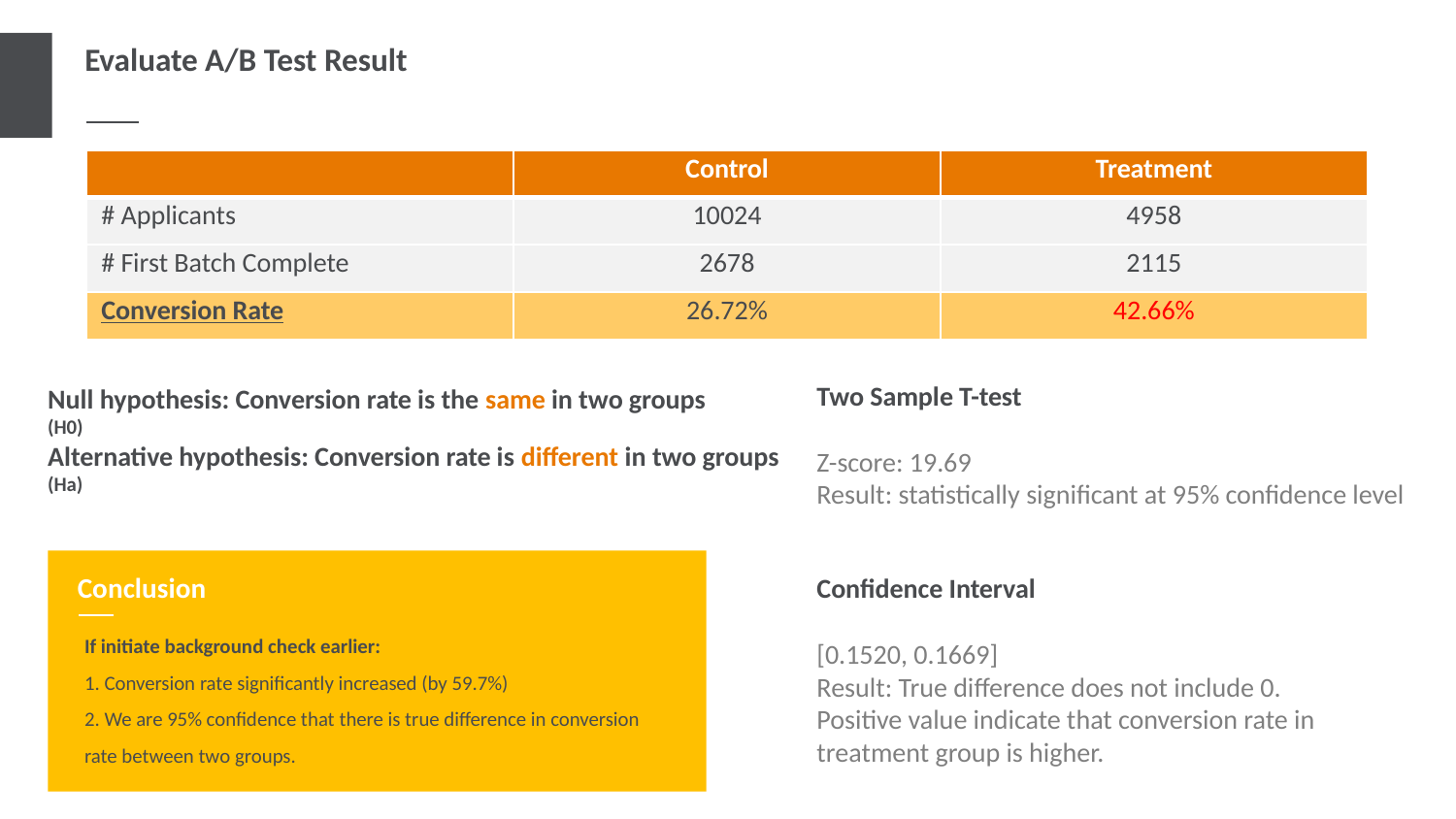

Evaluate A/B Test Result
|  | Control | Treatment |
| --- | --- | --- |
| # Applicants | 10024 | 4958 |
| # First Batch Complete | 2678 | 2115 |
| Conversion Rate | 26.72% | 42.66% |
Enter title

This Template Is Designed By Zuo An,It Will Help You Make You Report Easy And Fast.
Two Sample T-test

Z-score: 19.69
Result: statistically significant at 95% confidence level
Null hypothesis: Conversion rate is the same in two groups
(H0)
Alternative hypothesis: Conversion rate is different in two groups
(Ha)

Conclusion

Confidence Interval

[0.1520, 0.1669]
Result: True difference does not include 0.
Positive value indicate that conversion rate in treatment group is higher.
If initiate background check earlier:
1. Conversion rate significantly increased (by 59.7%)
2. We are 95% confidence that there is true difference in conversion rate between two groups.